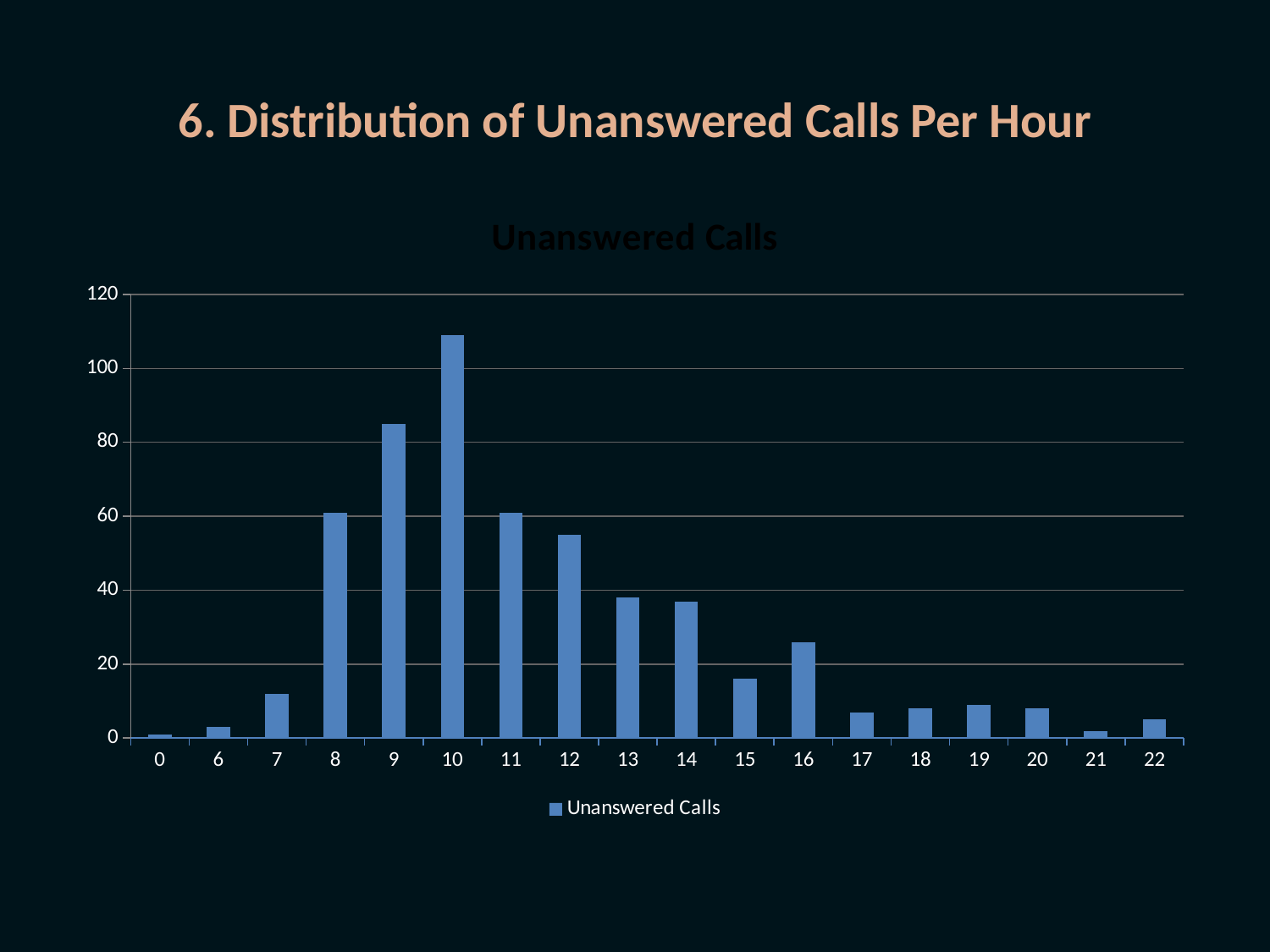

# 6. Distribution of Unanswered Calls Per Hour

### Chart

| Category | Unanswered Calls |
|---|---|
| 0 | 1.0 |
| 6 | 3.0 |
| 7 | 12.0 |
| 8 | 61.0 |
| 9 | 85.0 |
| 10 | 109.0 |
| 11 | 61.0 |
| 12 | 55.0 |
| 13 | 38.0 |
| 14 | 37.0 |
| 15 | 16.0 |
| 16 | 26.0 |
| 17 | 7.0 |
| 18 | 8.0 |
| 19 | 9.0 |
| 20 | 8.0 |
| 21 | 2.0 |
| 22 | 5.0 |